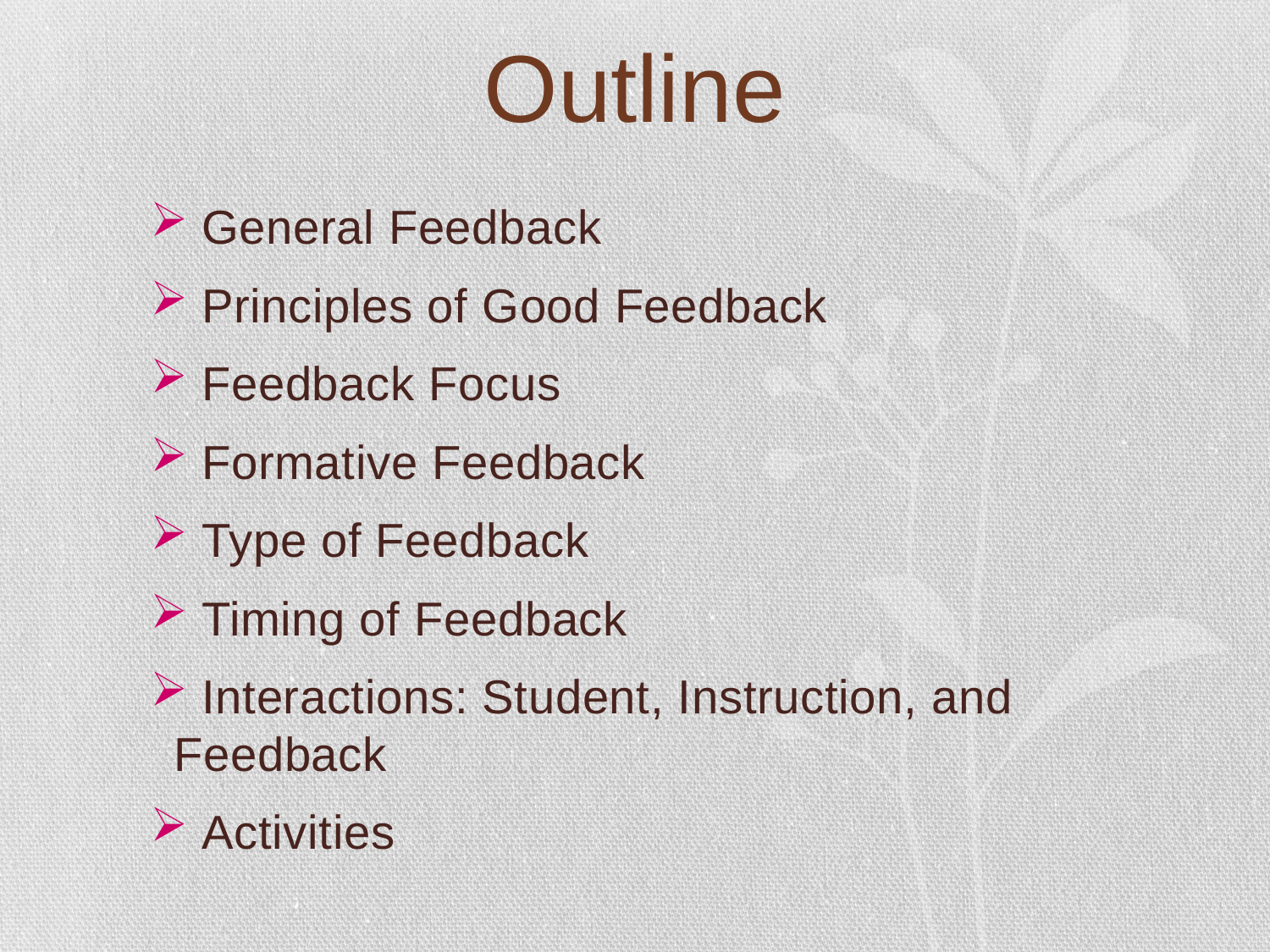

# Outline
 General Feedback
 Principles of Good Feedback
 Feedback Focus
 Formative Feedback
 Type of Feedback
 Timing of Feedback
 Interactions: Student, Instruction, and Feedback
 Activities